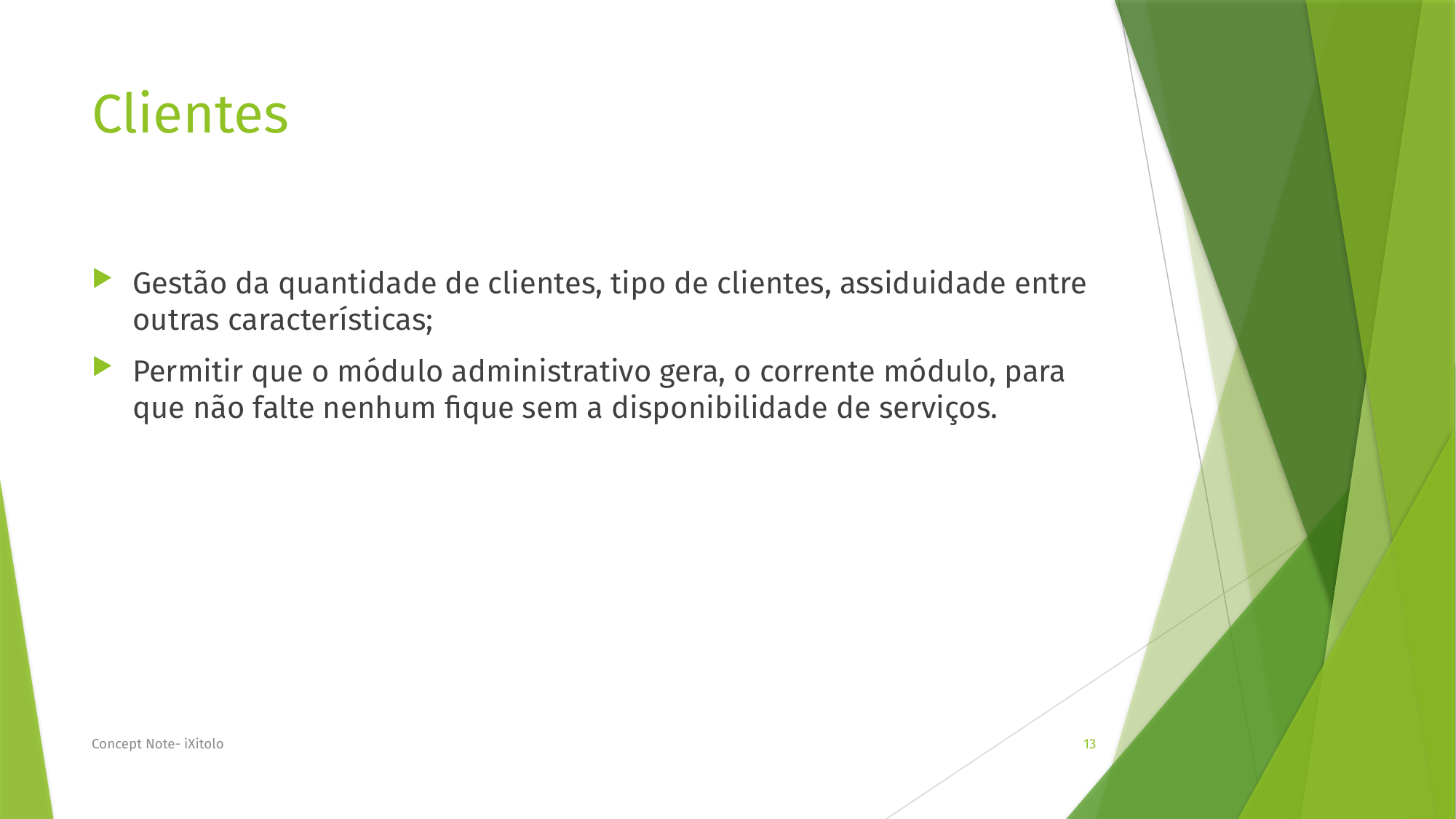

# Clientes
Gestão da quantidade de clientes, tipo de clientes, assiduidade entre outras características;
Permitir que o módulo administrativo gera, o corrente módulo, para que não falte nenhum fique sem a disponibilidade de serviços.
Concept Note- iXitolo
13